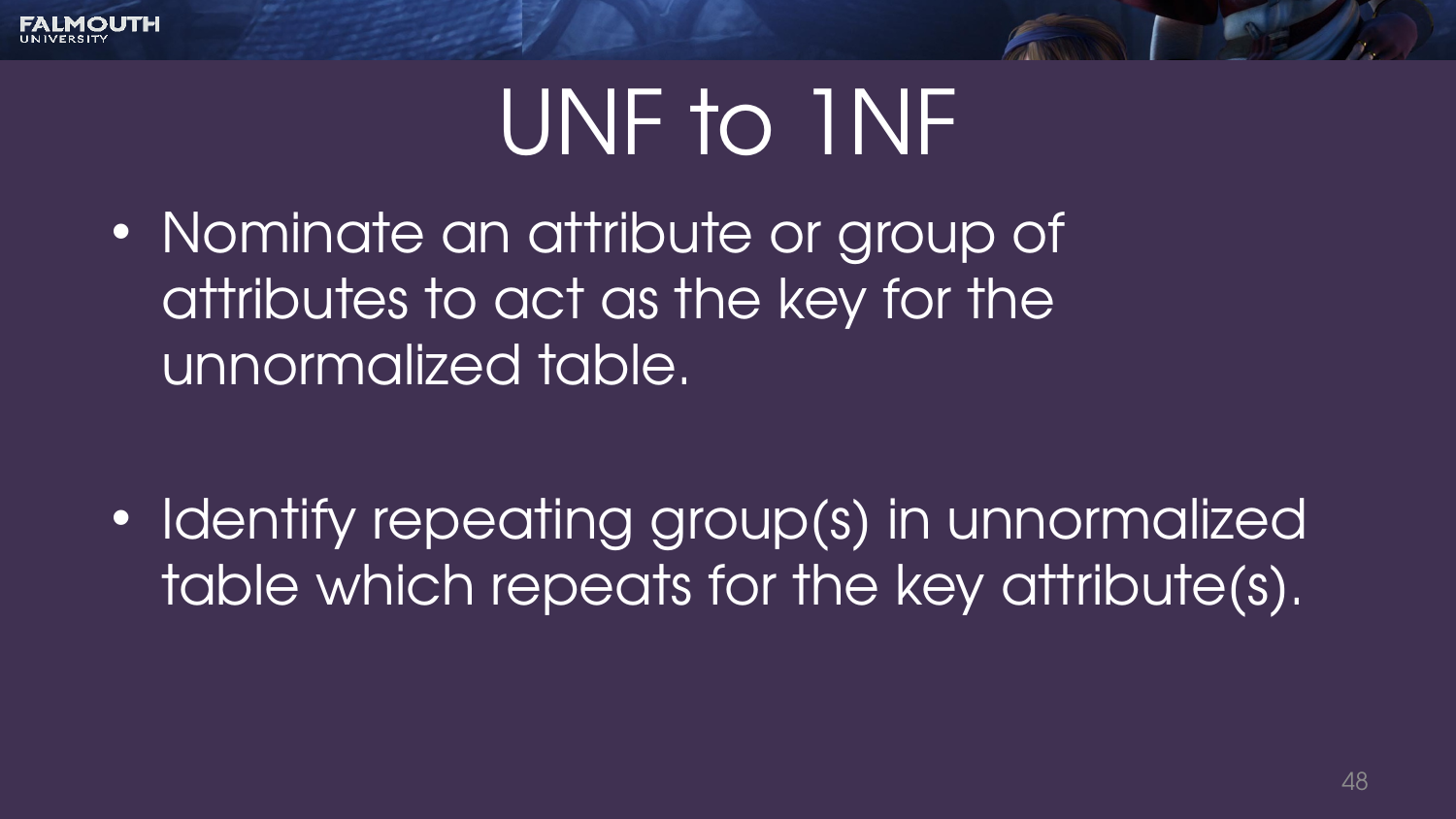

# UNF to 1NF
Nominate an attribute or group of attributes to act as the key for the unnormalized table.

Identify repeating group(s) in unnormalized table which repeats for the key attribute(s).
48